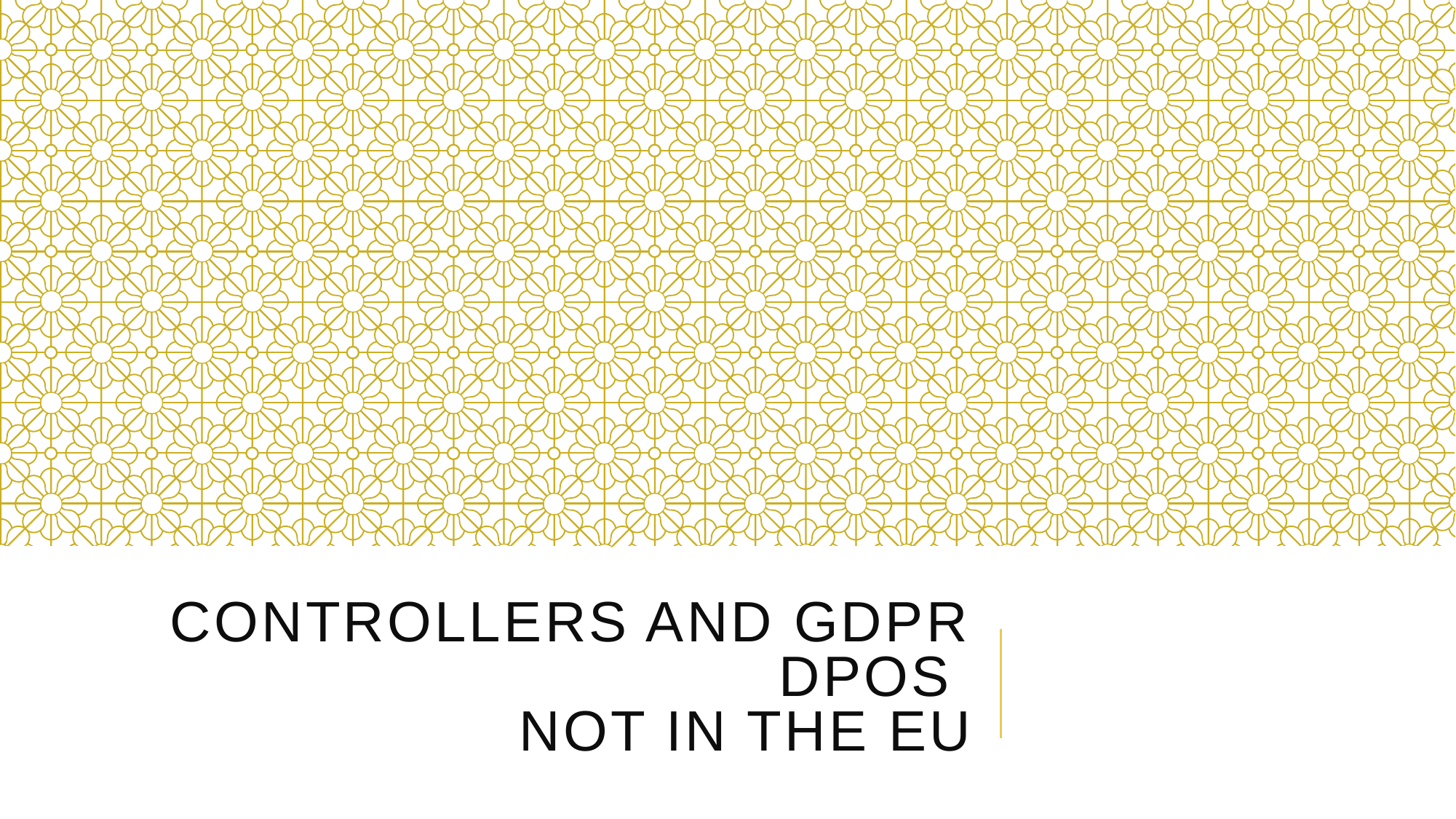

# Controllers and GDPR DPOs not in the EU